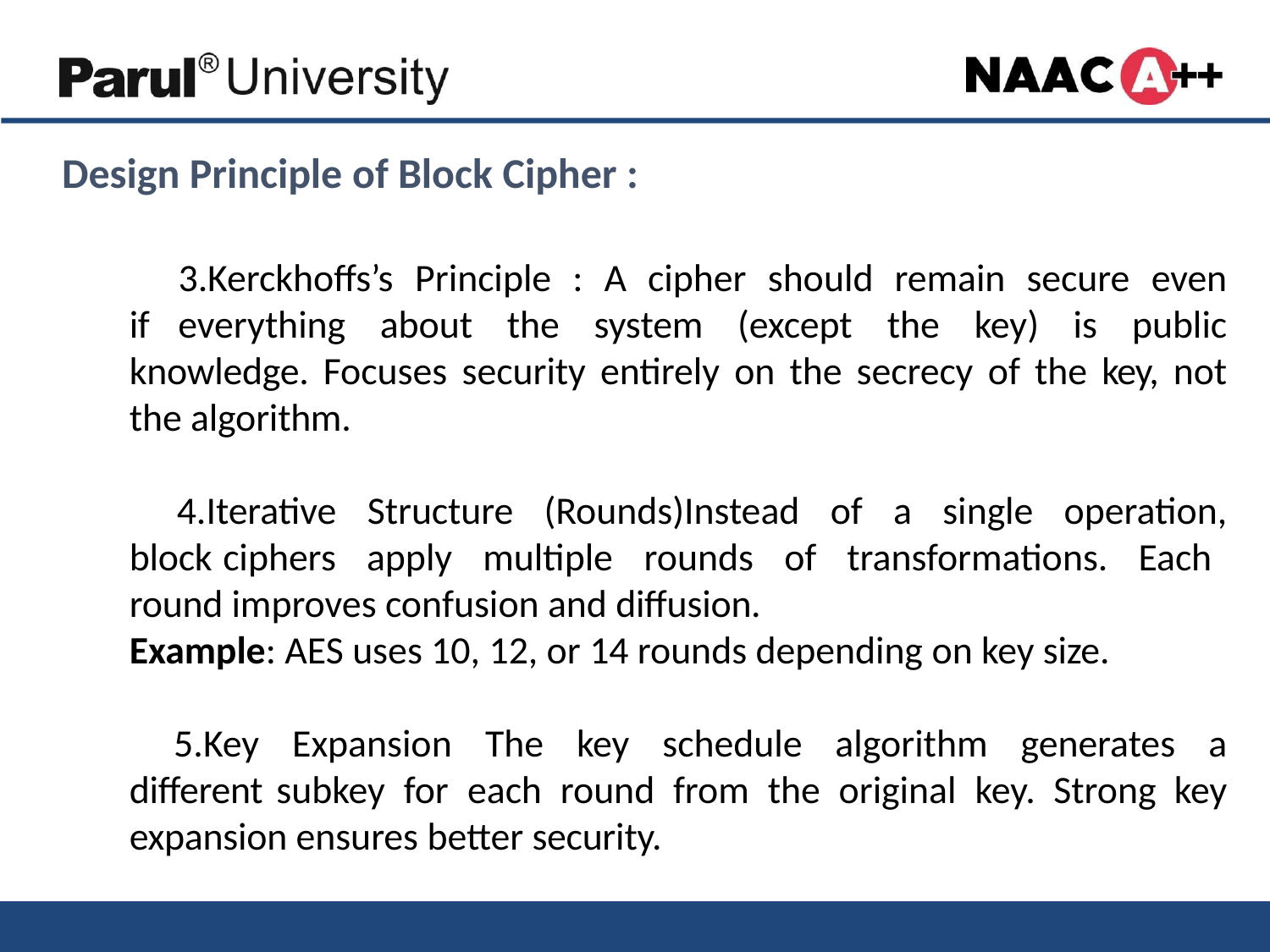

# Design Principle of Block Cipher :
Kerckhoffs’s Principle : A cipher should remain secure even if everything about the system (except the key) is public knowledge. Focuses security entirely on the secrecy of the key, not the algorithm.
Iterative Structure (Rounds)Instead of a single operation, block ciphers  apply  multiple  rounds  of  transformations.  Each  round improves confusion and diffusion.
Example: AES uses 10, 12, or 14 rounds depending on key size.
Key Expansion The key schedule algorithm generates a different subkey for each round from the original key. Strong key expansion ensures better security.